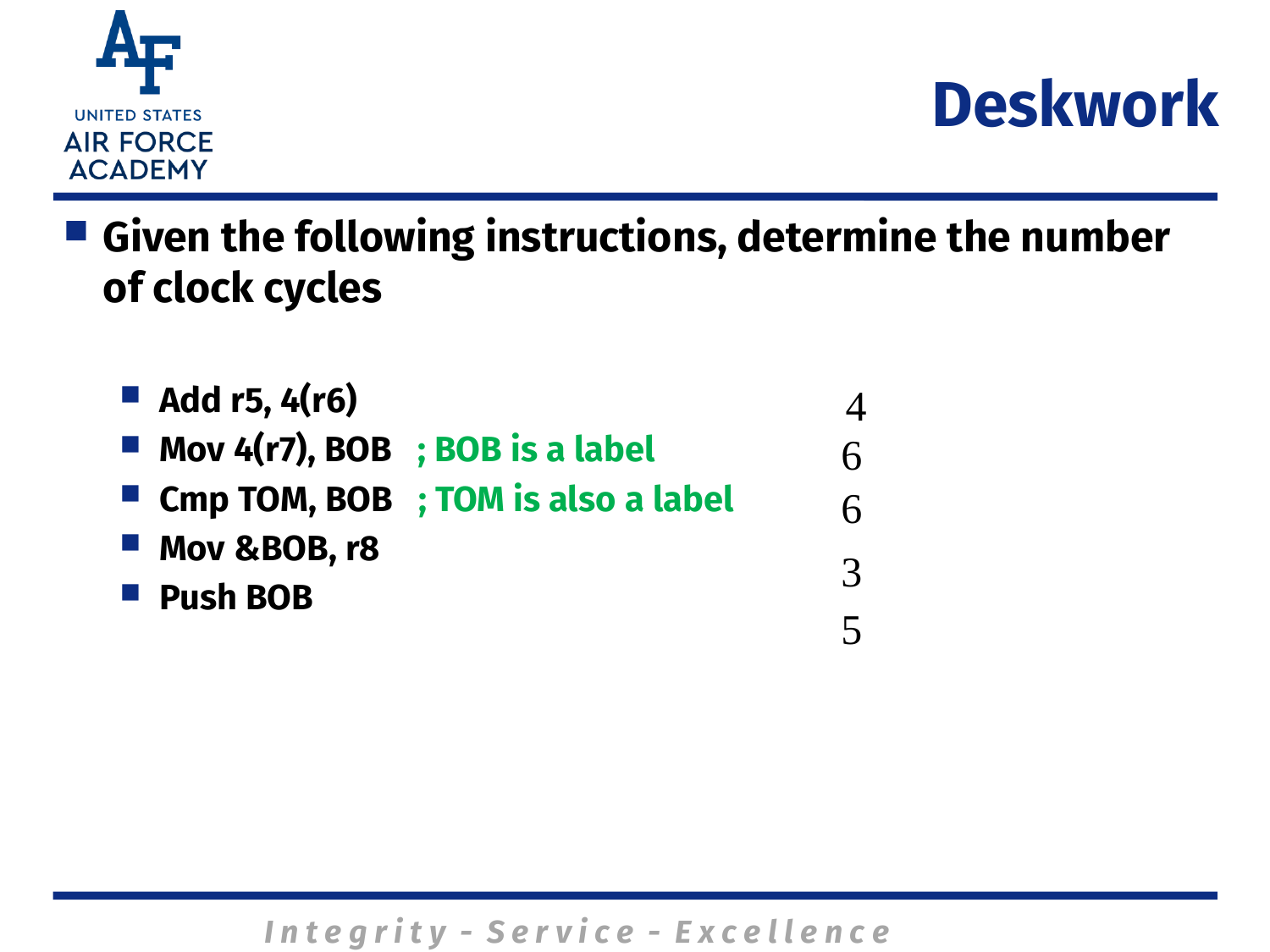

# Deskwork
Given the following instructions, determine the number of clock cycles

Add r5, 4(r6)
Mov 4(r7), BOB   ; BOB is a label
Cmp TOM, BOB   ; TOM is also a label
Mov &BOB, r8
Push BOB
4
6
6
3
5